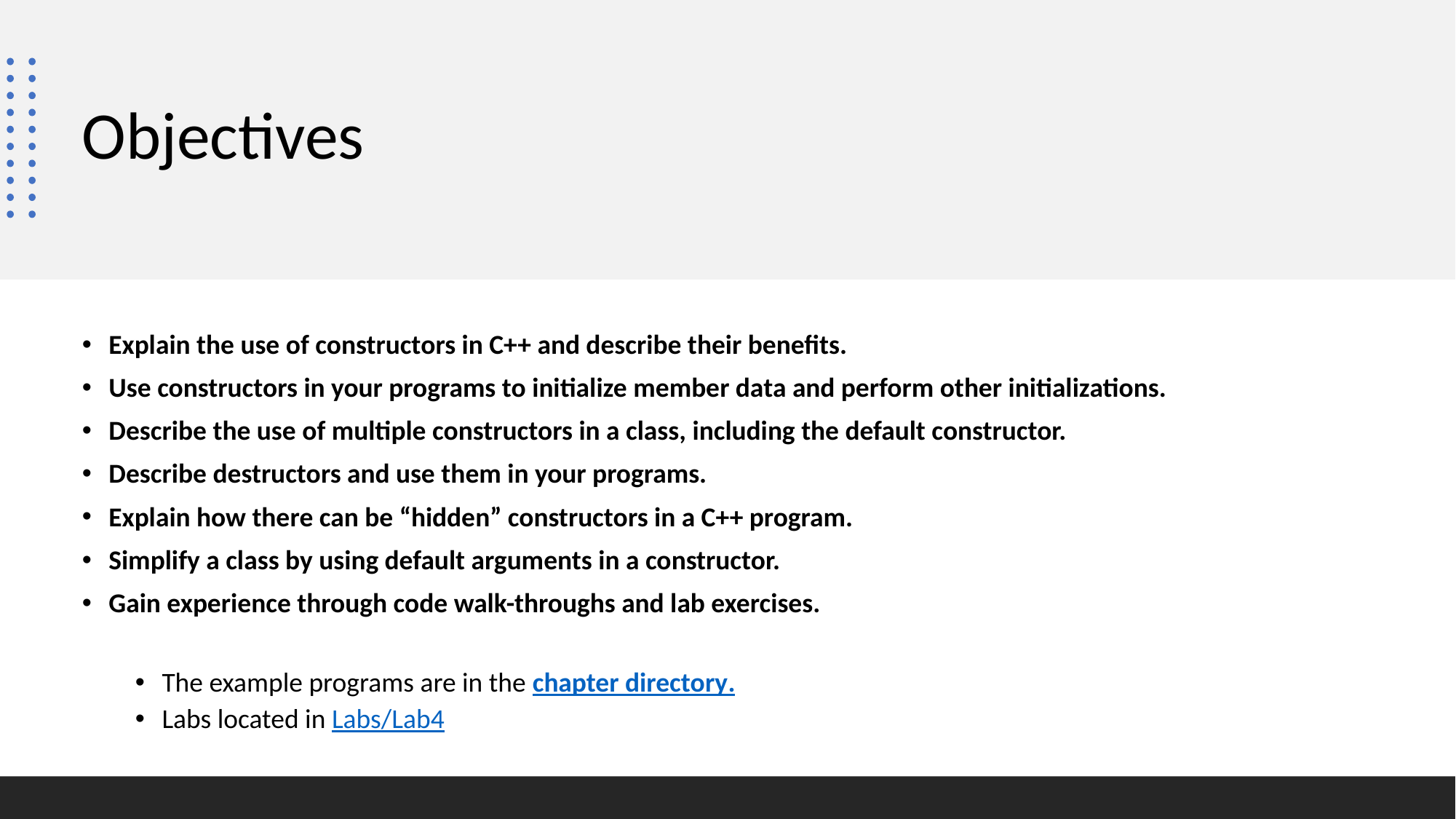

# Objectives

Explain the use of constructors in C++ and describe their benefits.
Use constructors in your programs to initialize member data and perform other initializations.
Describe the use of multiple constructors in a class, including the default constructor.
Describe destructors and use them in your programs.
Explain how there can be “hidden” constructors in a C++ program.
Simplify a class by using default arguments in a constructor.
Gain experience through code walk-throughs and lab exercises.

The example programs are in the chapter directory.
Labs located in Labs/Lab4